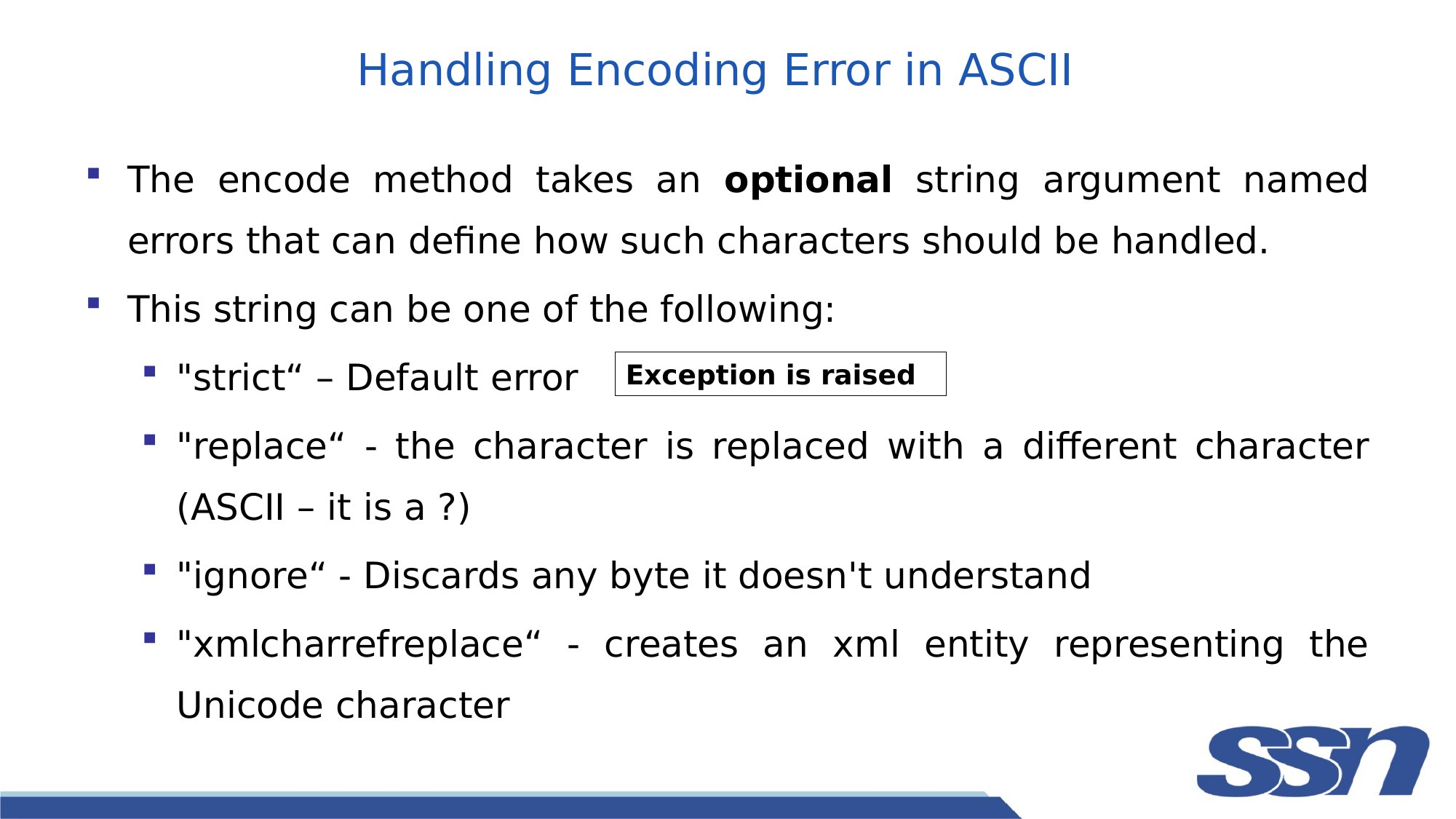

# Handling Encoding Error in ASCII
The encode method takes an optional string argument named errors that can define how such characters should be handled.
This string can be one of the following:
"strict“ – Default error
"replace“ - the character is replaced with a different character (ASCII – it is a ?)
"ignore“ - Discards any byte it doesn't understand
"xmlcharrefreplace“ - creates an xml entity representing the Unicode character
Exception is raised